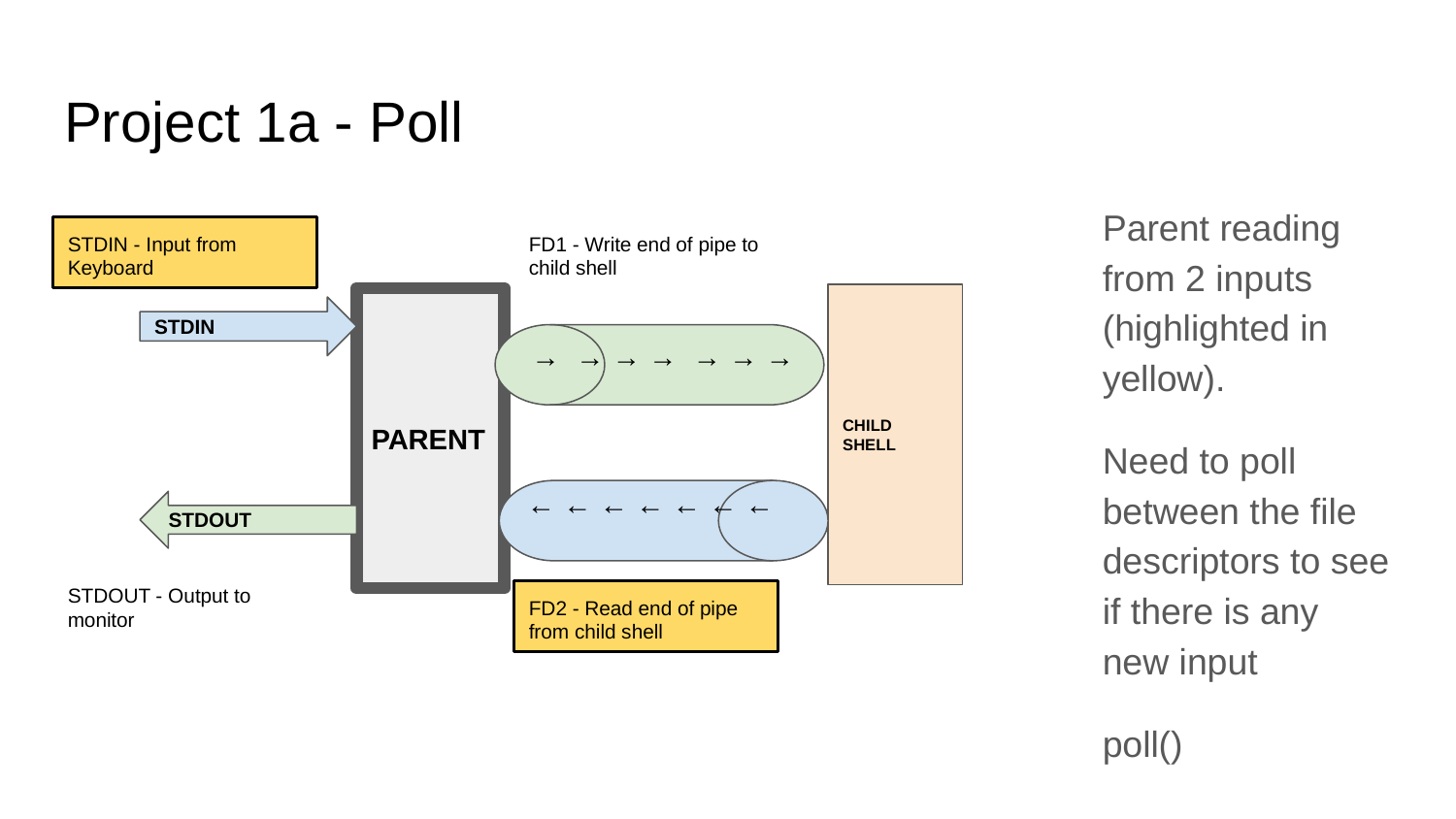

# Project 1a - Poll
Parent reading from 2 inputs (highlighted in yellow).
Need to poll between the file descriptors to see if there is any new input
poll()

STDIN - Input from Keyboard
FD1 - Write end of pipe to child shell
CHILD
SHELL
PARENT
STDIN
→  → → →  → → →

 ← ← ← ← ← ← ←
STDOUT
STDOUT - Output to monitor
FD2 - Read end of pipe from child shell